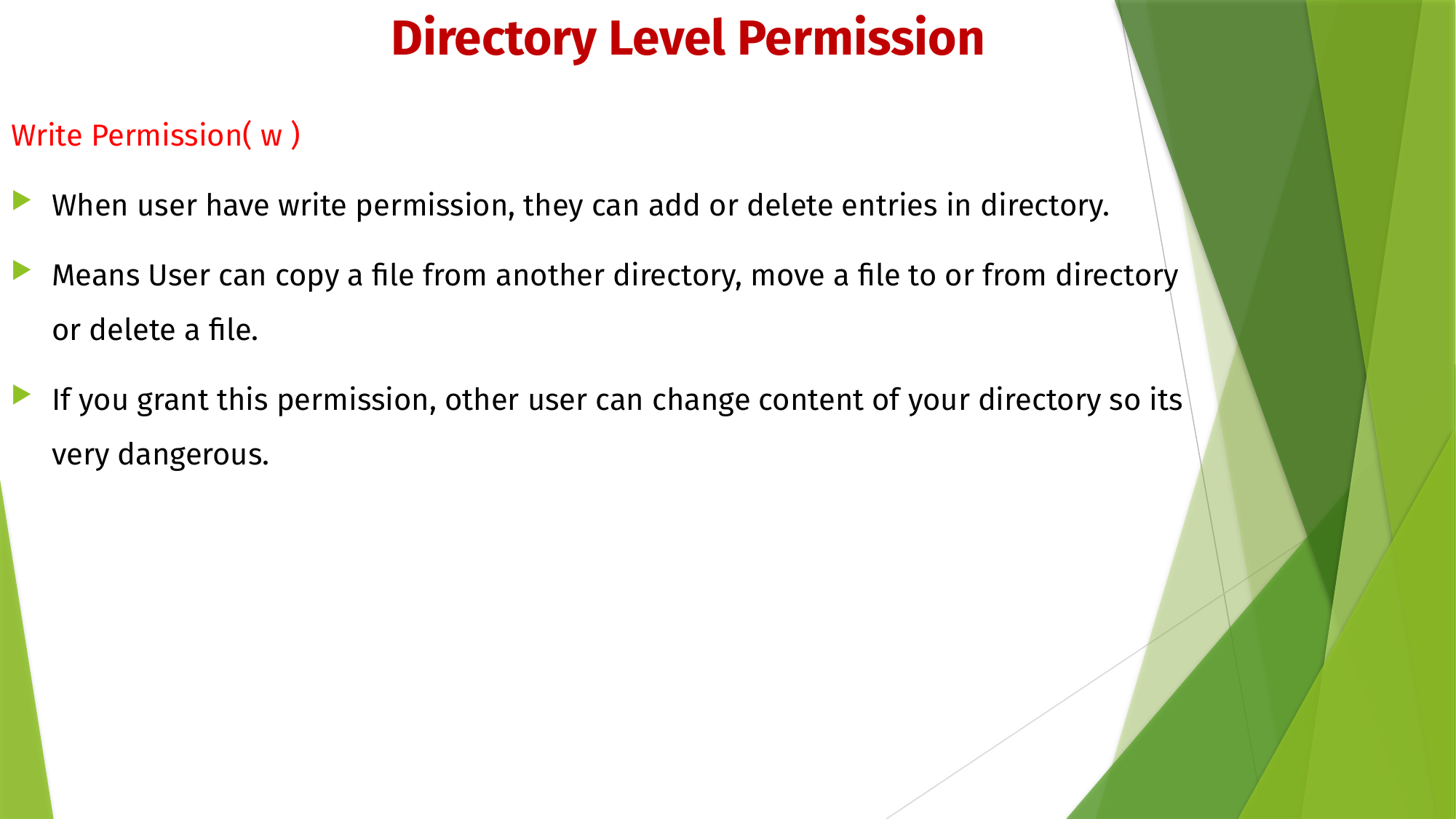

# Directory Level Permission
Write Permission( w )
When user have write permission, they can add or delete entries in directory.
Means User can copy a file from another directory, move a file to or from directory or delete a file.
If you grant this permission, other user can change content of your directory so its very dangerous.